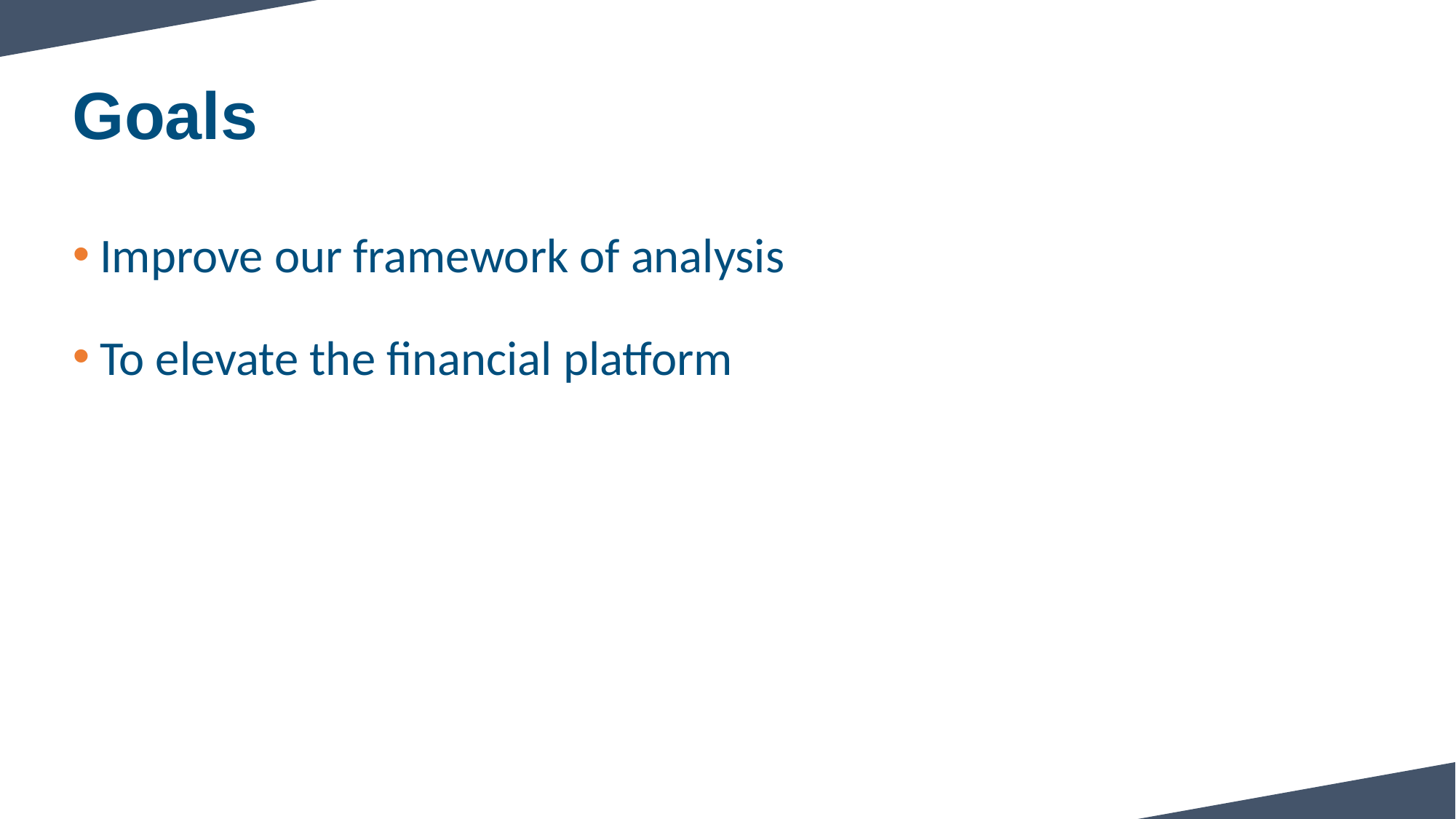

# Goals
Improve our framework of analysis
To elevate the financial platform

4